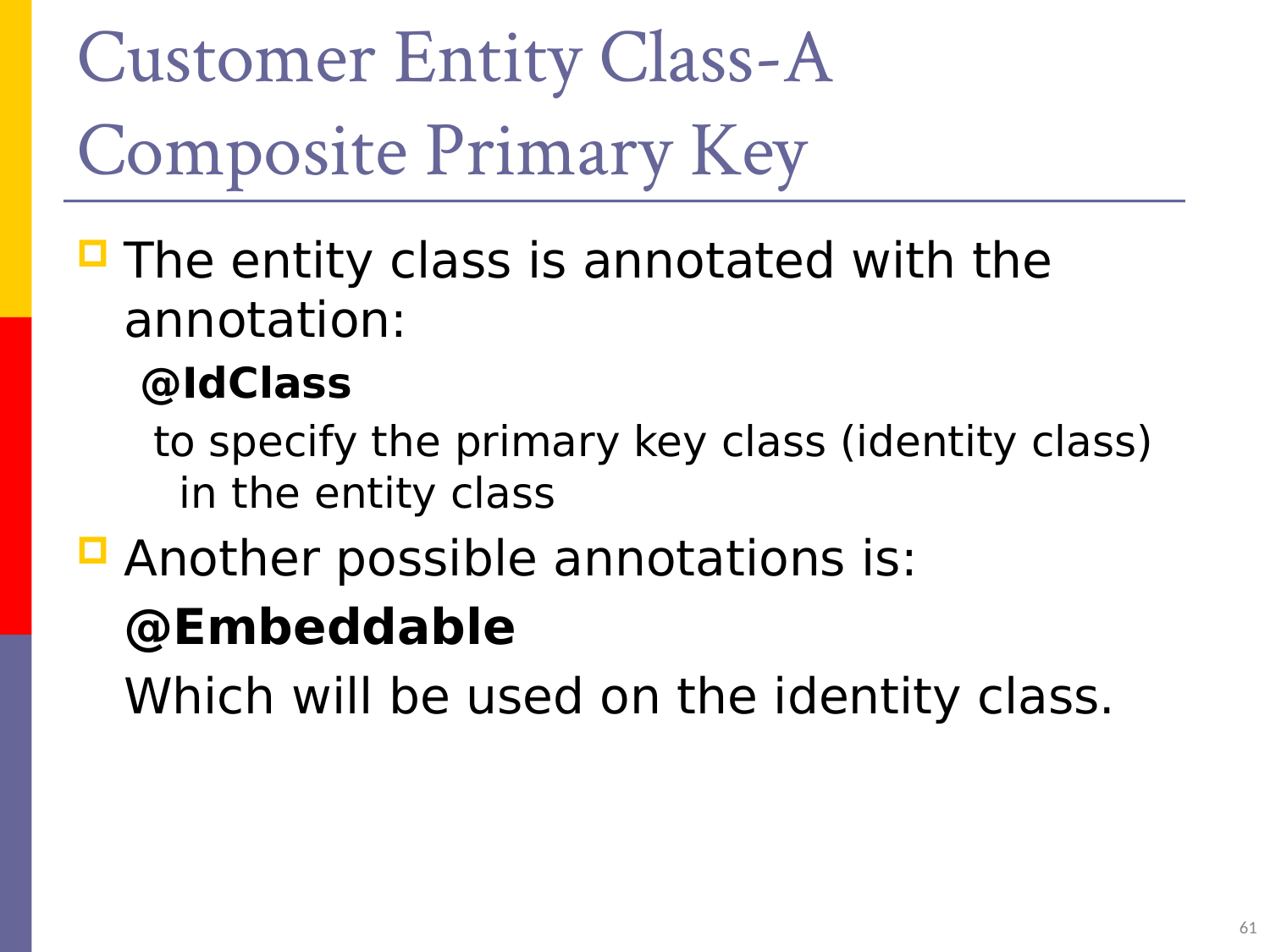

# Customer Entity Class-A Composite Primary Key
The entity class is annotated with the annotation:
@IdClass
 to specify the primary key class (identity class) in the entity class
Another possible annotations is:
	@Embeddable
	Which will be used on the identity class.

61